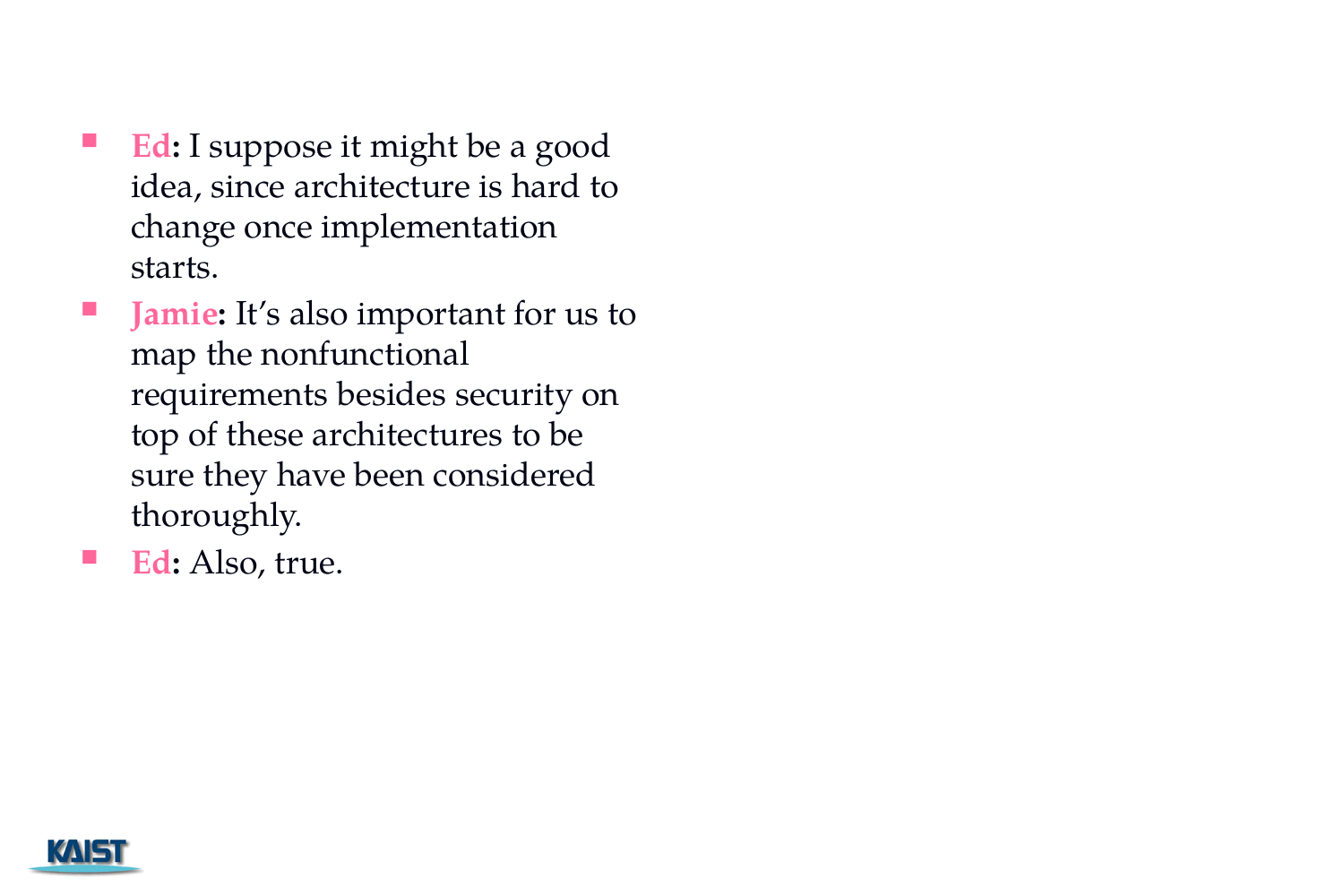

#
Ed: I suppose it might be a good idea, since architecture is hard to change once implementation starts.
Jamie: It’s also important for us to map the nonfunctional requirements besides security on top of these architectures to be sure they have been considered thoroughly.
Ed: Also, true.

54